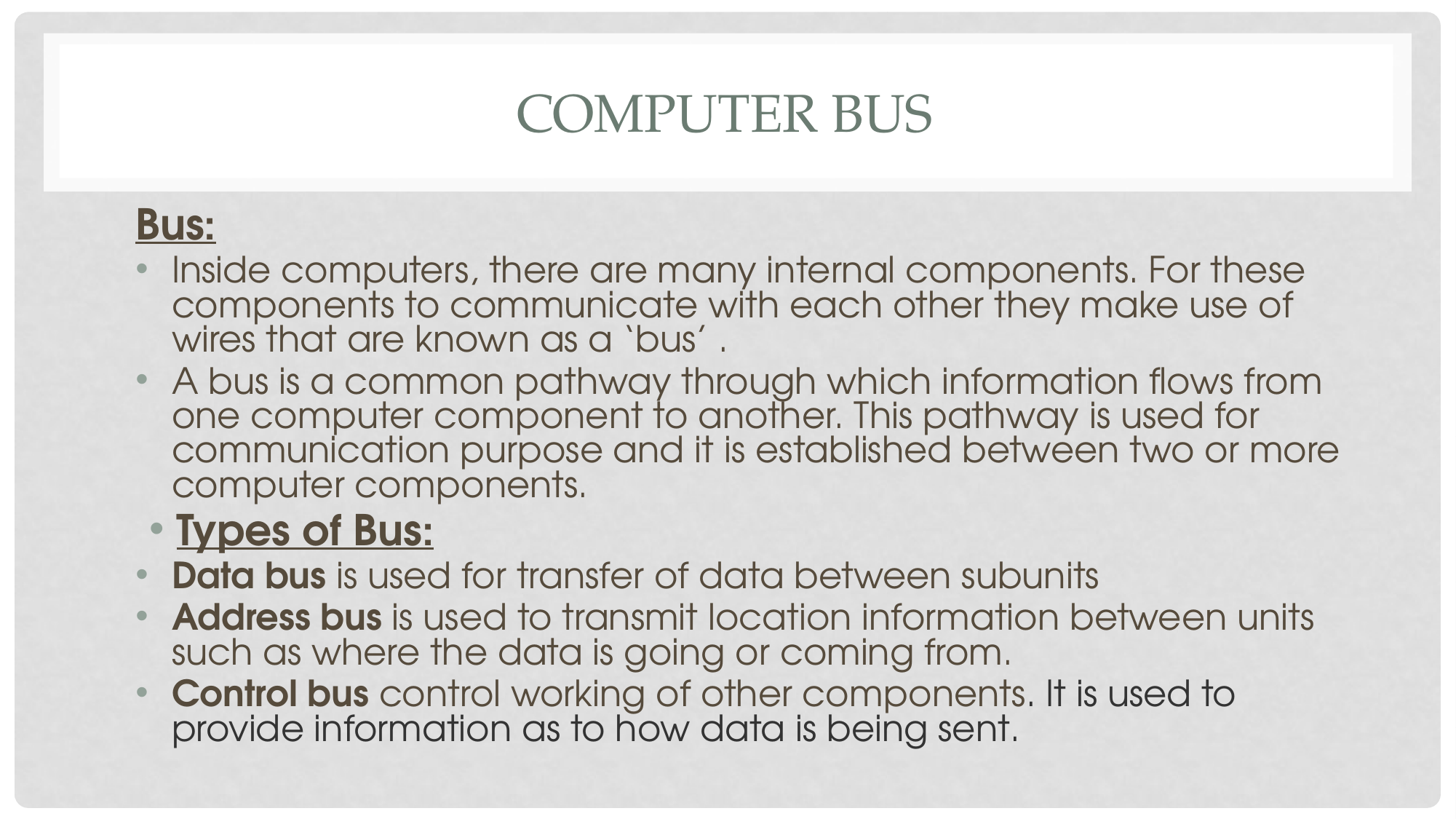

# COMPUTER BUS
Bus:
Inside computers, there are many internal components. For these components to communicate with each other they make use of wires that are known as a ‘bus’ .
A bus is a common pathway through which information flows from one computer component to another. This pathway is used for communication purpose and it is established between two or more computer components.
Types of Bus:
Data bus is used for transfer of data between subunits
Address bus is used to transmit location information between units such as where the data is going or coming from.
Control bus control working of other components. It is used to provide information as to how data is being sent.